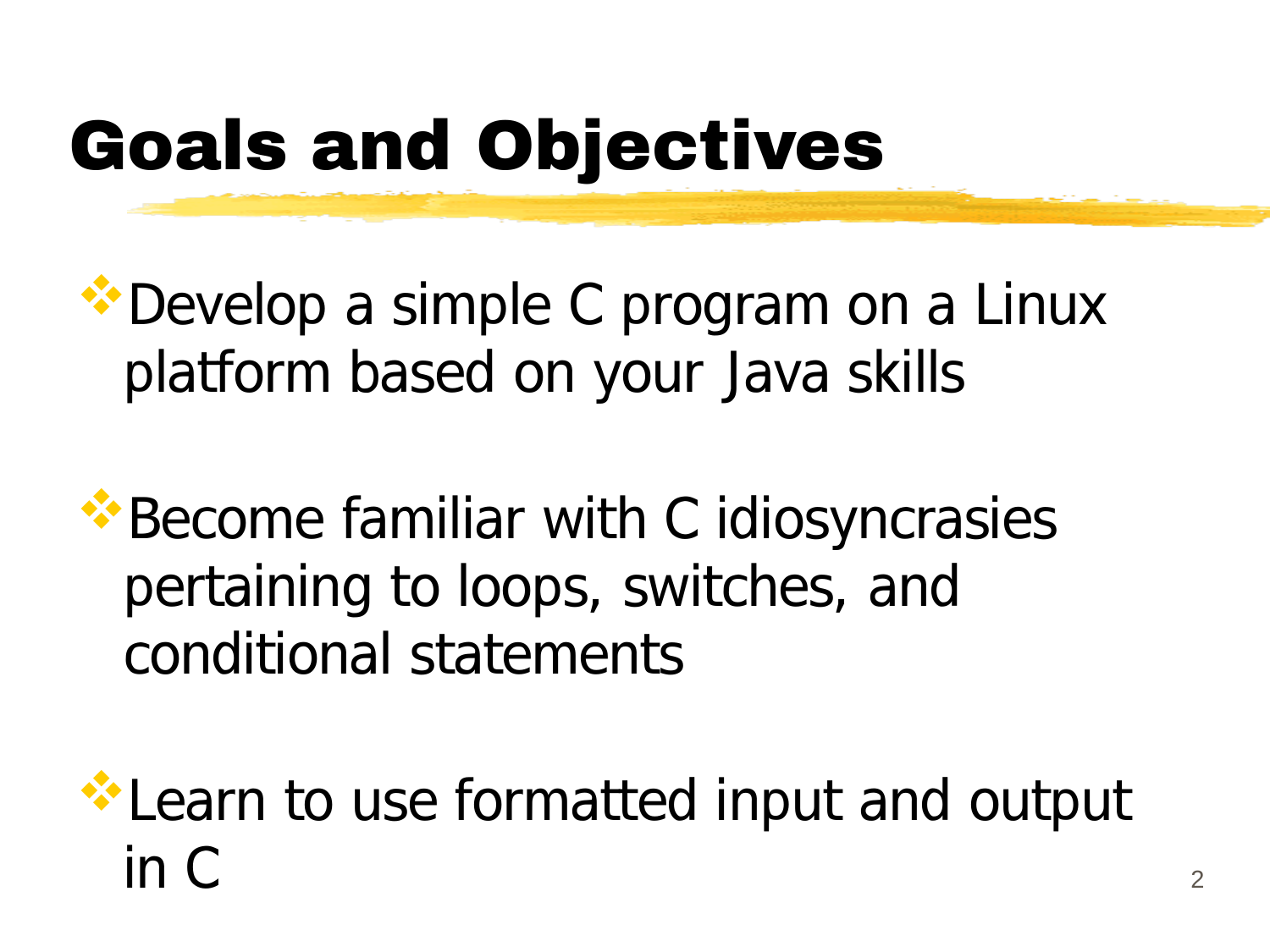

# Goals and Objectives
Develop a simple C program on a Linux platform based on your Java skills

Become familiar with C idiosyncrasies pertaining to loops, switches, and conditional statements

Learn to use formatted input and output in C
2